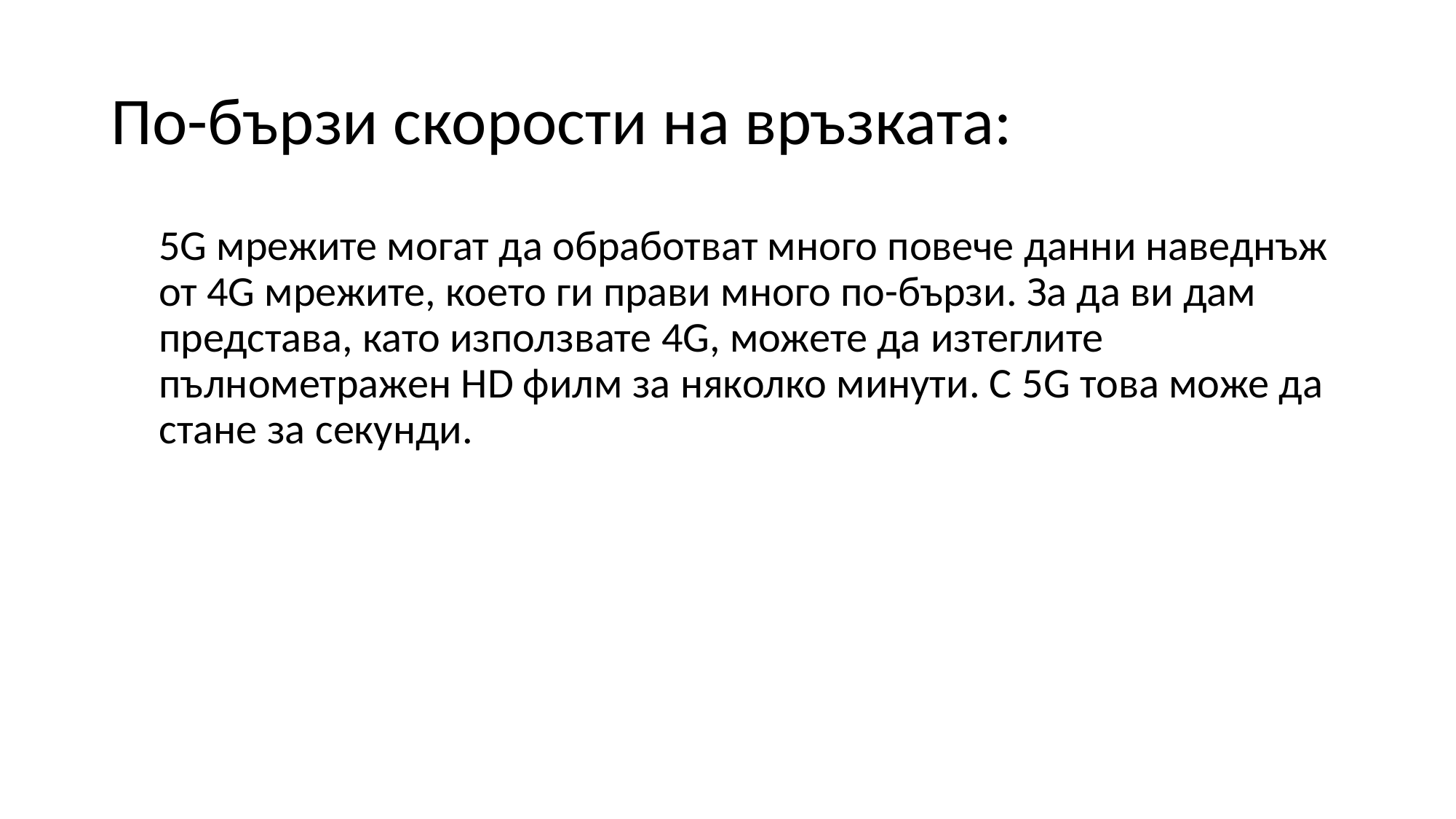

# По-бързи скорости на връзката:
5G мрежите могат да обработват много повече данни наведнъж от 4G мрежите, което ги прави много по-бързи. За да ви дам представа, като използвате 4G, можете да изтеглите пълнометражен HD филм за няколко минути. С 5G това може да стане за секунди.